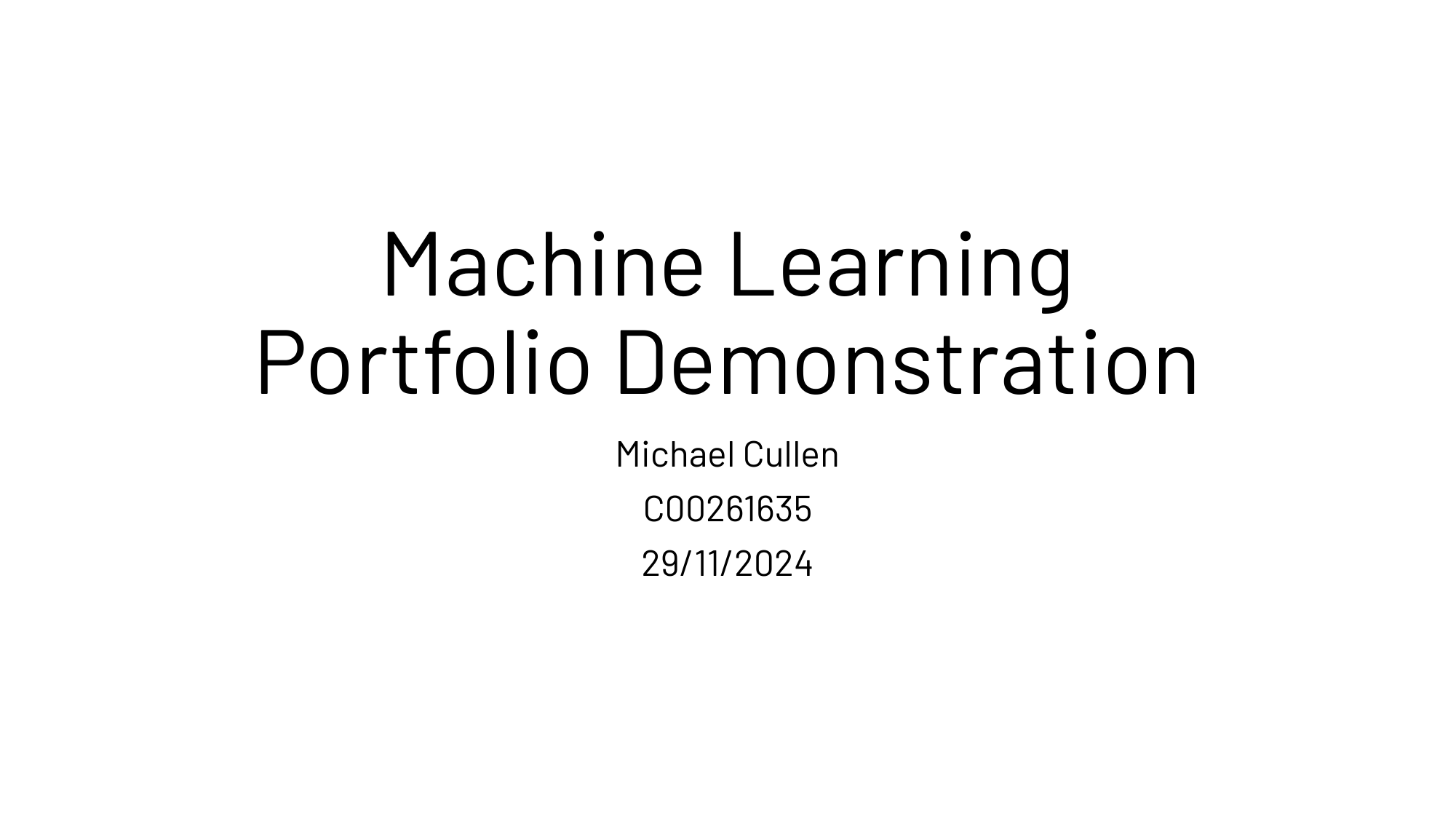

# Machine Learning Portfolio Demonstration
Michael Cullen
C00261635
29/11/2024